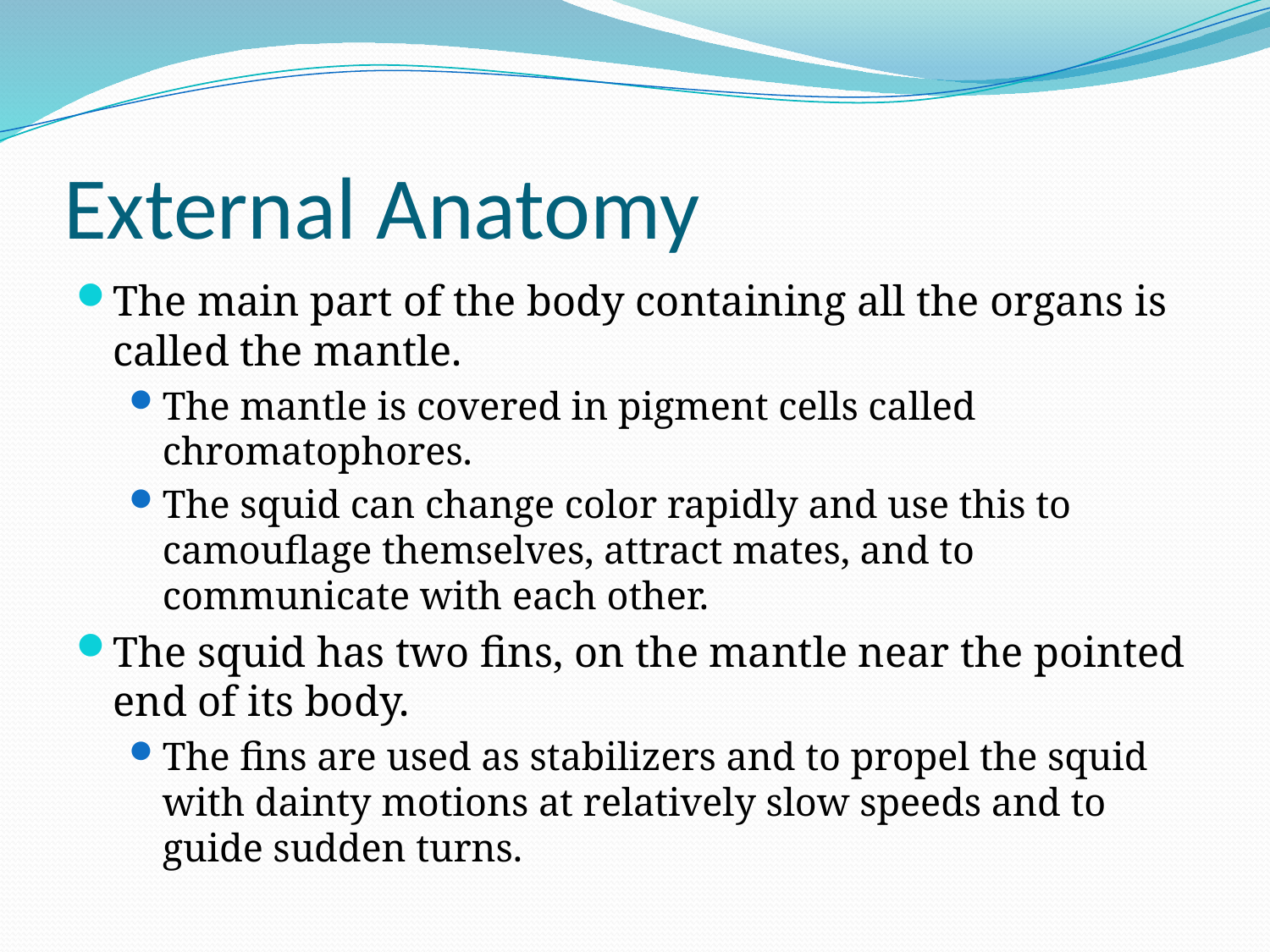

# External Anatomy
The main part of the body containing all the organs is called the mantle.
The mantle is covered in pigment cells called chromatophores.
The squid can change color rapidly and use this to camouflage themselves, attract mates, and to communicate with each other.
The squid has two fins, on the mantle near the pointed end of its body.
The fins are used as stabilizers and to propel the squid with dainty motions at relatively slow speeds and to guide sudden turns.